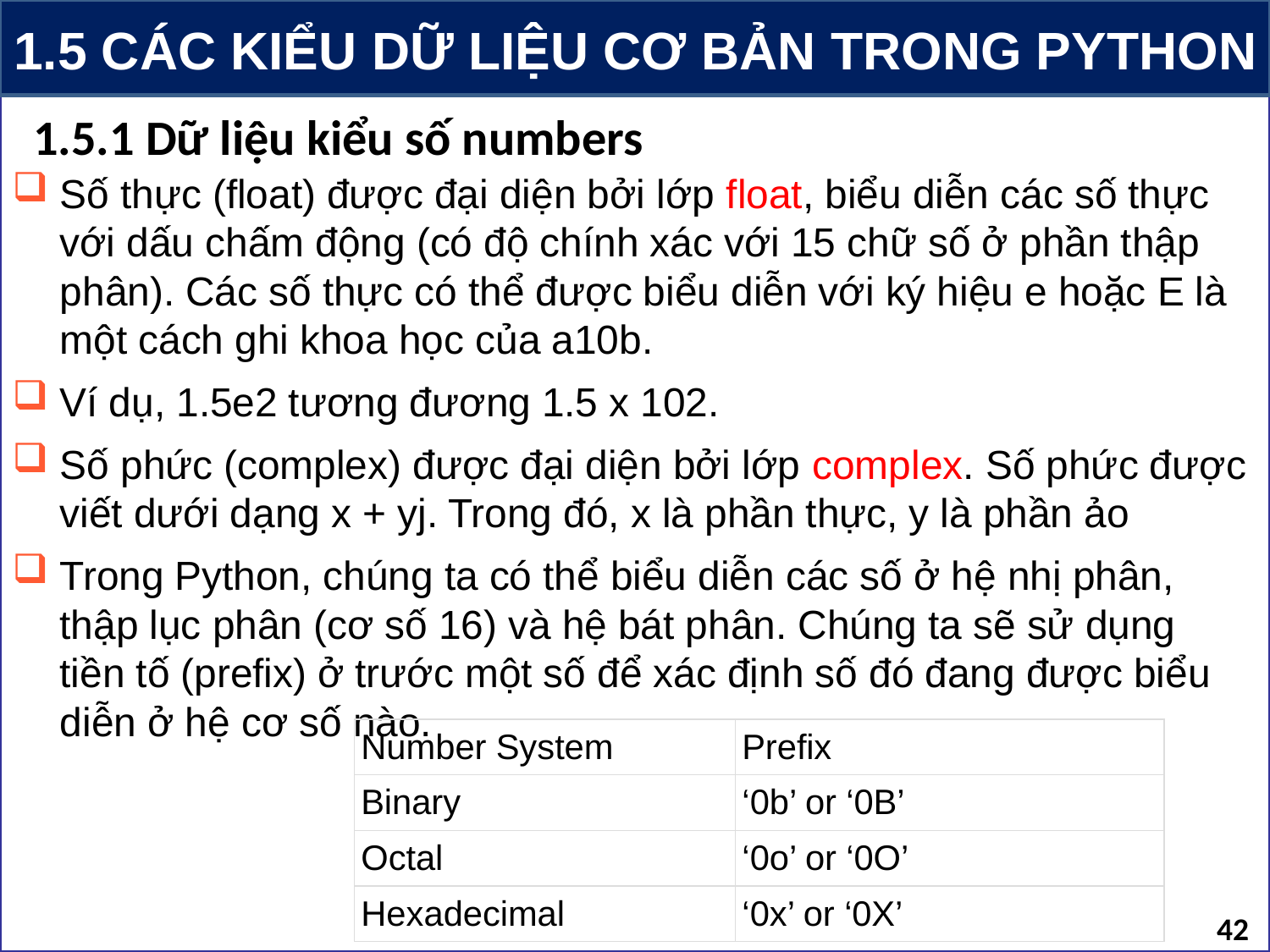

# 1.5 CÁC KIỂU DỮ LIỆU CƠ BẢN TRONG PYTHON
1.5.1 Dữ liệu kiểu số numbers
Số thực (float) được đại diện bởi lớp float, biểu diễn các số thực với dấu chấm động (có độ chính xác với 15 chữ số ở phần thập phân). Các số thực có thể được biểu diễn với ký hiệu e hoặc E là một cách ghi khoa học của a10b.
Ví dụ, 1.5e2 tương đương 1.5 x 102.
Số phức (complex) được đại diện bởi lớp complex. Số phức được viết dưới dạng x + yj. Trong đó, x là phần thực, y là phần ảo
Trong Python, chúng ta có thể biểu diễn các số ở hệ nhị phân, thập lục phân (cơ số 16) và hệ bát phân. Chúng ta sẽ sử dụng tiền tố (prefix) ở trước một số để xác định số đó đang được biểu diễn ở hệ cơ số nào.
| Number System | Prefix |
| --- | --- |
| Binary | ‘0b’ or ‘0B’ |
| Octal | ‘0o’ or ‘0O’ |
| Hexadecimal | ‘0x’ or ‘0X’ |
42